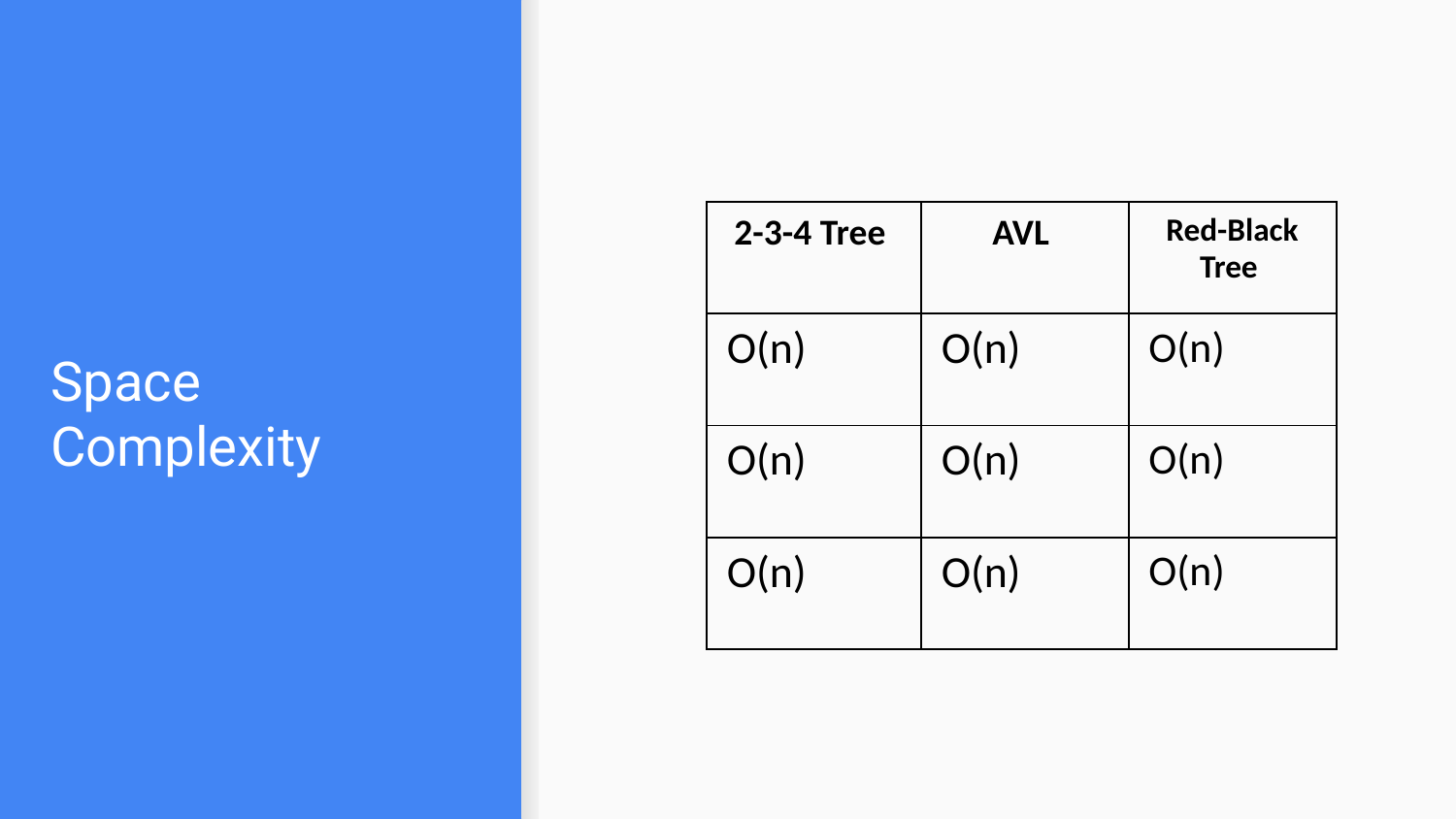

# Space Complexity
| 2-3-4 Tree | AVL |
| --- | --- |
| O(n) | O(n) |
| O(n) | O(n) |
| O(n) | O(n) |
| Red-Black Tree |
| --- |
| O(n) |
| O(n) |
| O(n) |